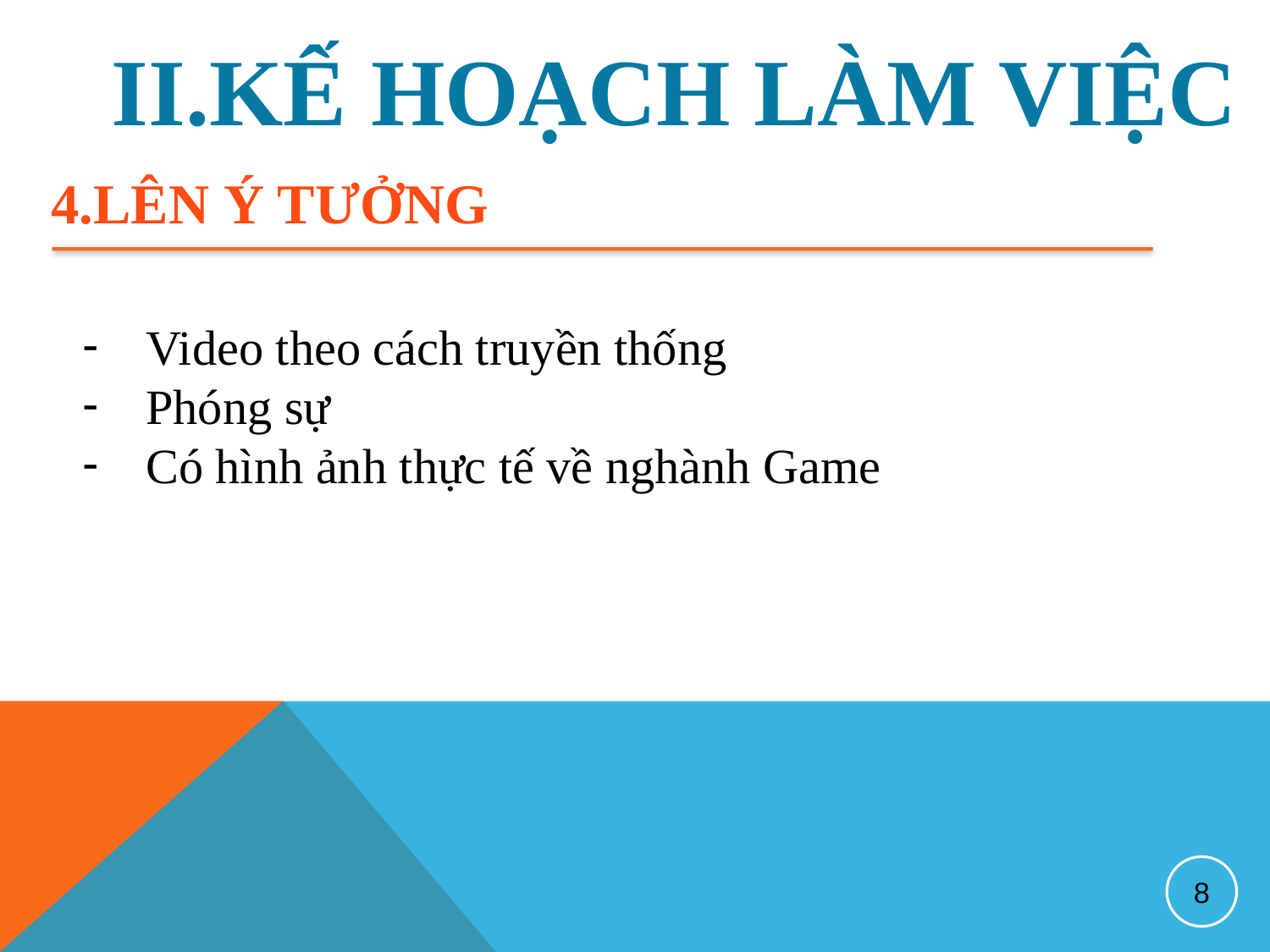

II.KẾ HOẠCH LÀM VIỆC
4.LÊN Ý TƯỞNG

Video theo cách truyền thống
Phóng sự
Có hình ảnh thực tế về nghành Game
8